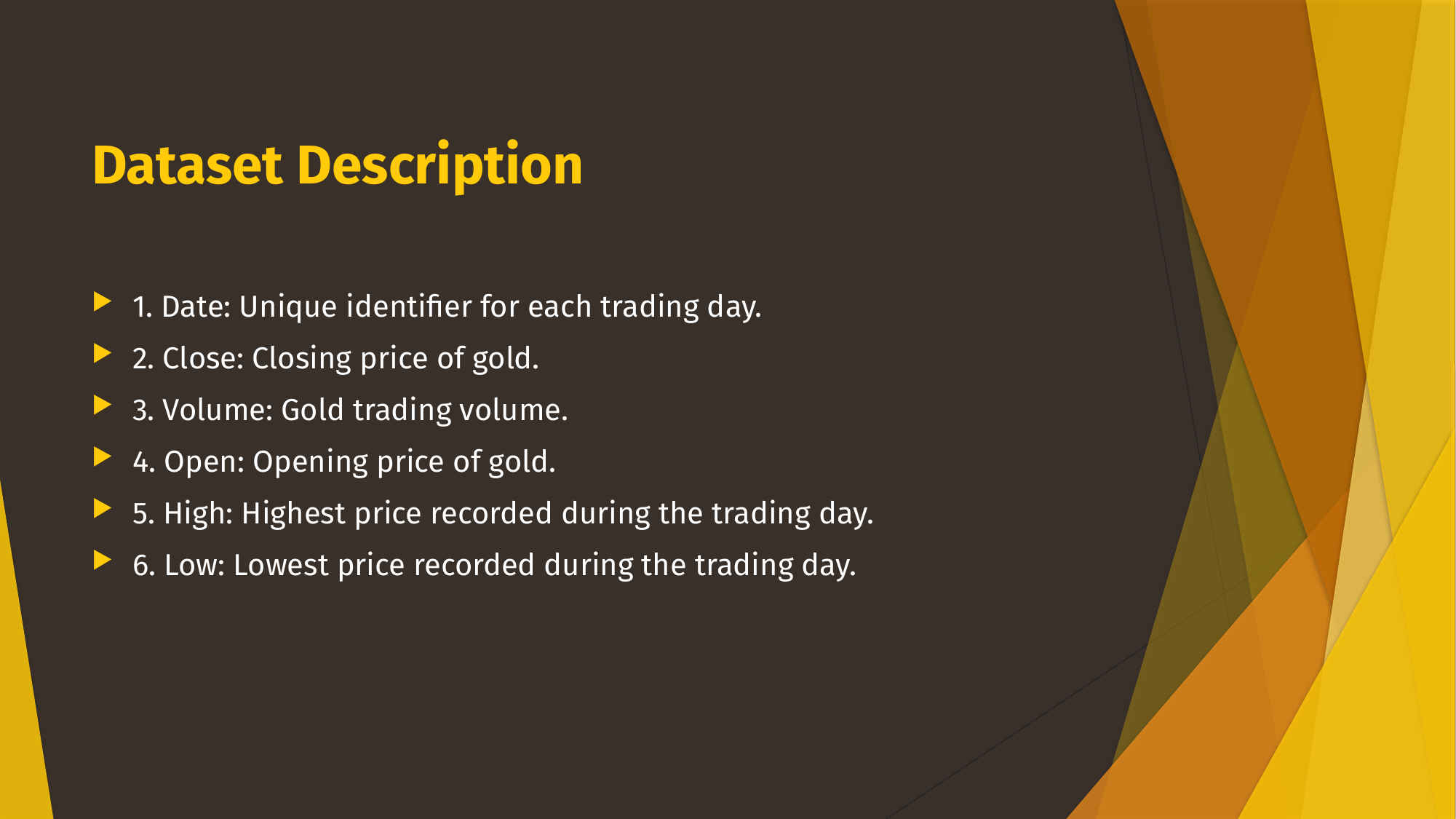

# Dataset Description
1. Date: Unique identifier for each trading day.
2. Close: Closing price of gold.
3. Volume: Gold trading volume.
4. Open: Opening price of gold.
5. High: Highest price recorded during the trading day.
6. Low: Lowest price recorded during the trading day.